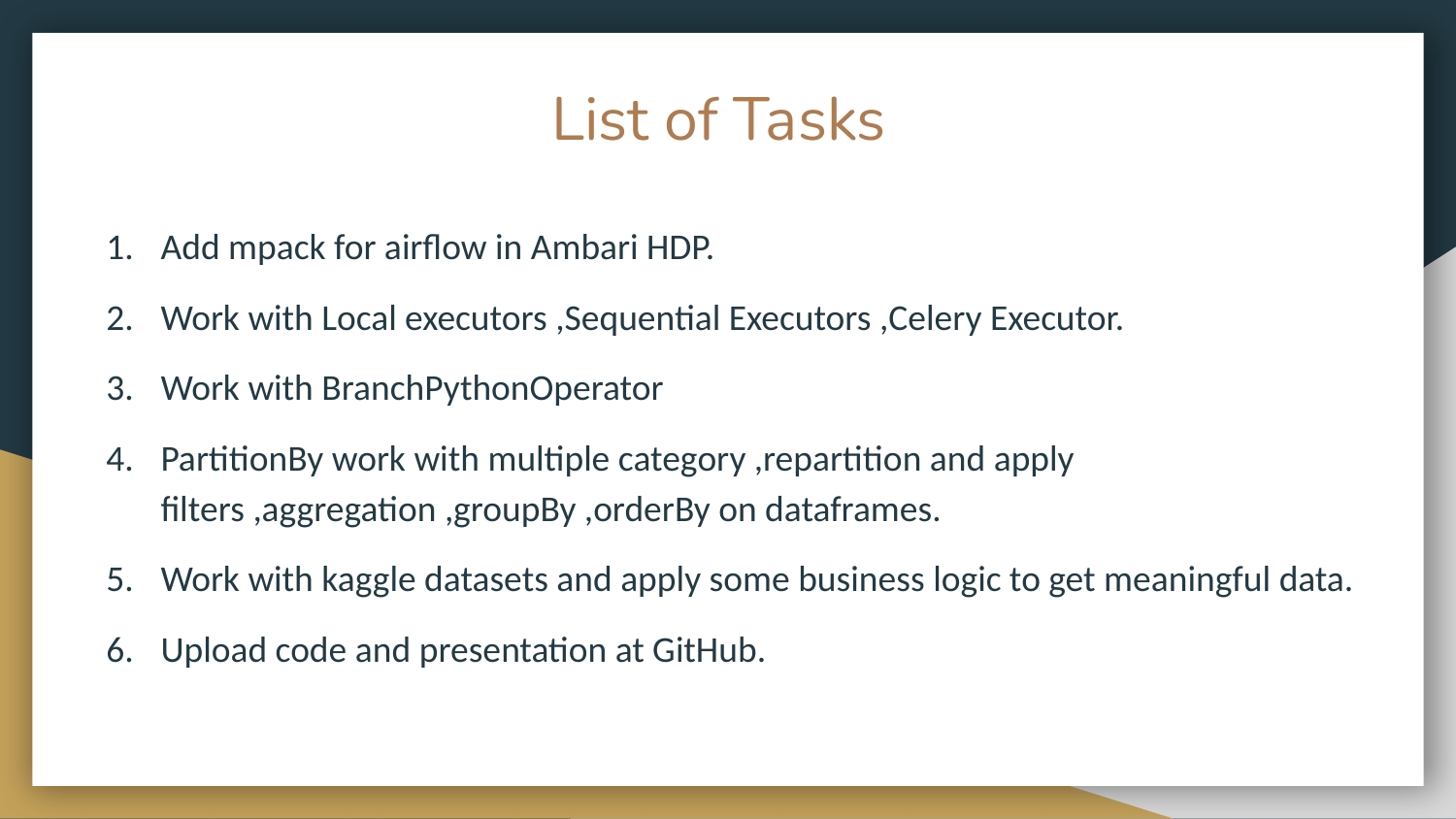

# List of Tasks

Add mpack for airflow in Ambari HDP.
Work with Local executors ,Sequential Executors ,Celery Executor.
Work with BranchPythonOperator
PartitionBy work with multiple category ,repartition and apply filters ,aggregation ,groupBy ,orderBy on dataframes.
Work with kaggle datasets and apply some business logic to get meaningful data.
Upload code and presentation at GitHub.